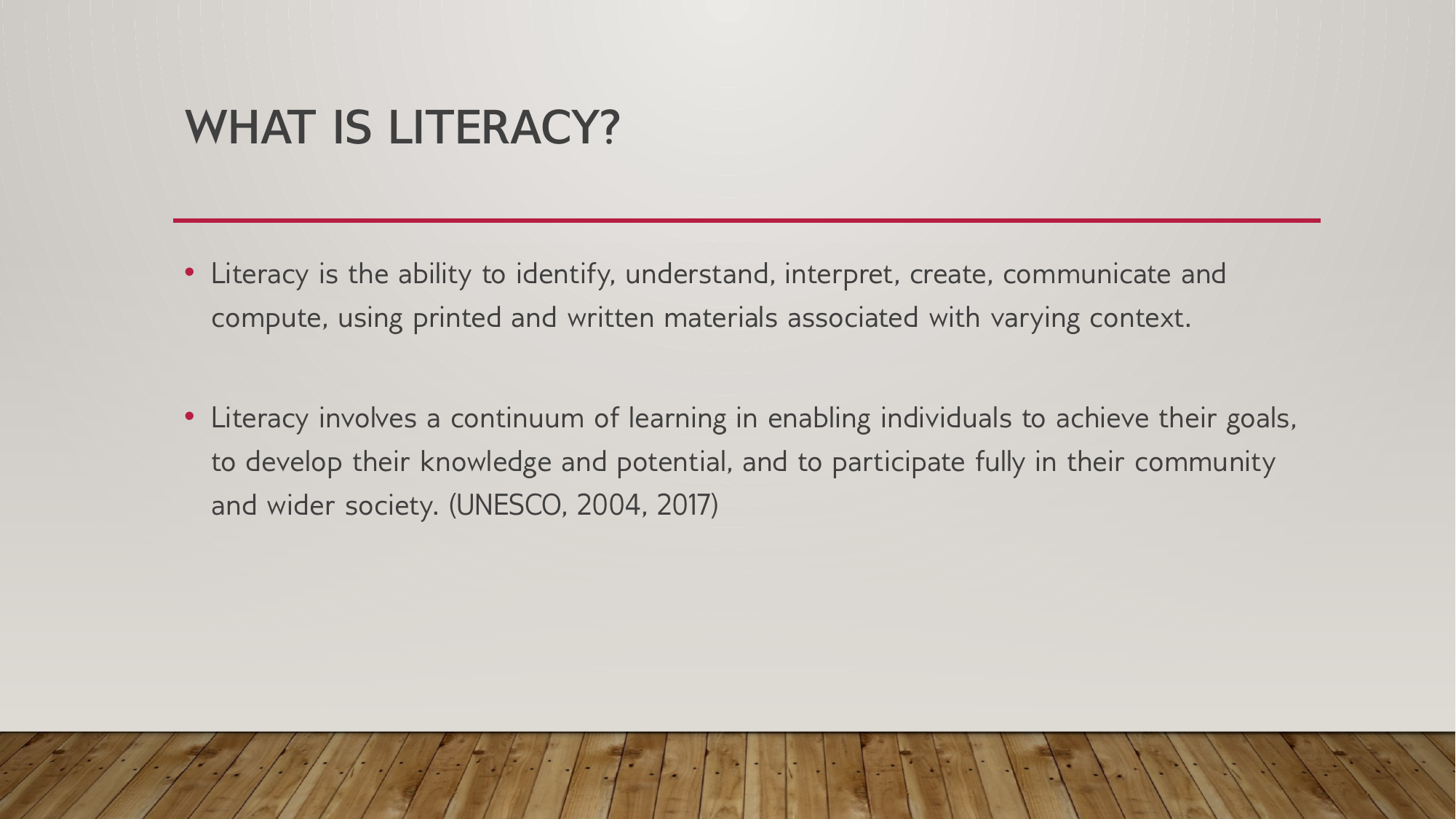

# What is Literacy?
Literacy is the ability to identify, understand, interpret, create, communicate and compute, using printed and written materials associated with varying context.

Literacy involves a continuum of learning in enabling individuals to achieve their goals, to develop their knowledge and potential, and to participate fully in their community and wider society. (UNESCO, 2004, 2017)